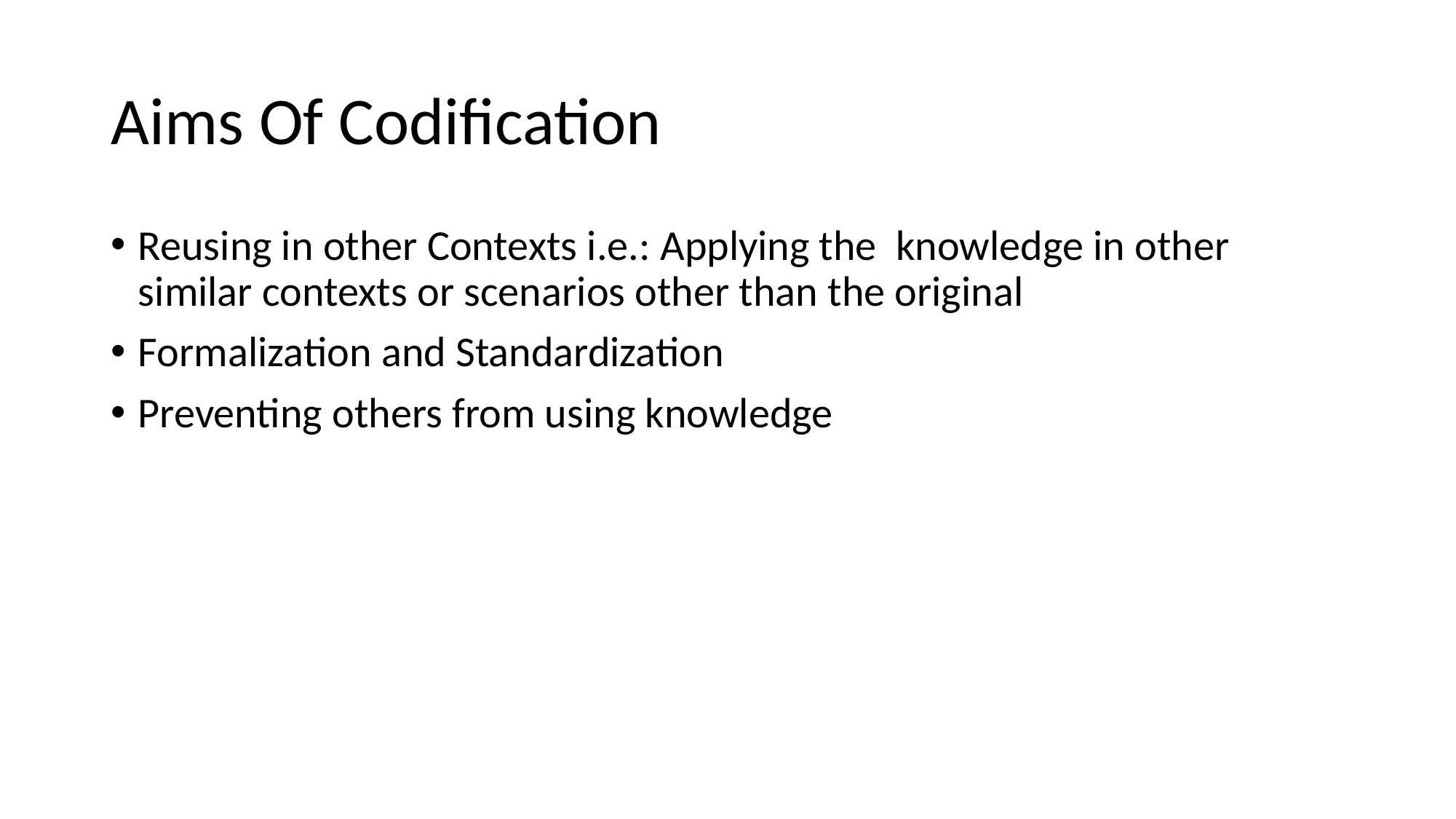

# Aims Of Codification
Reusing in other Contexts i.e.: Applying the  knowledge in other similar contexts or scenarios other than the original
Formalization and Standardization
Preventing others from using knowledge